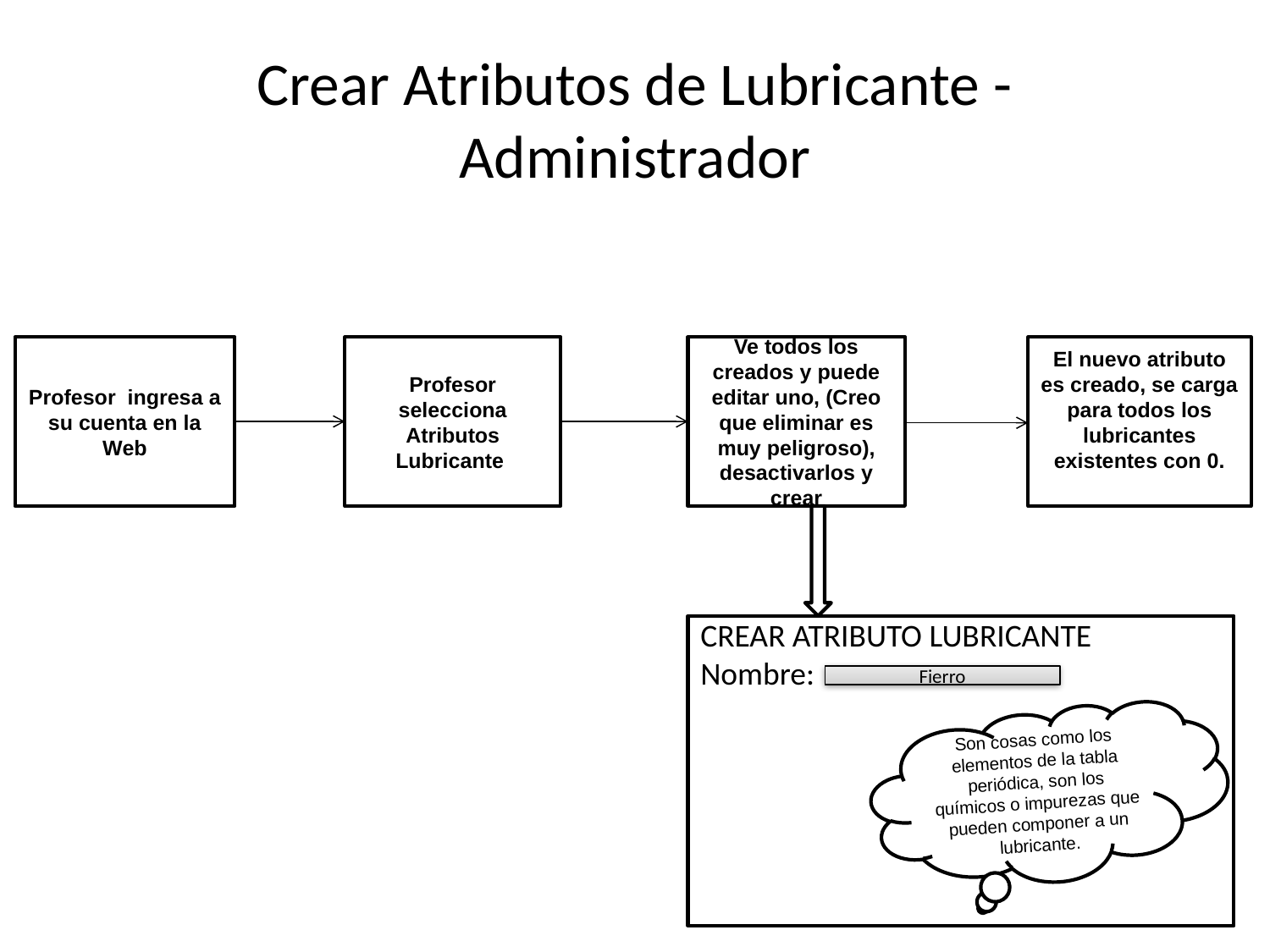

# Crear Atributos de Lubricante - Administrador
El nuevo atributo es creado, se carga para todos los lubricantes existentes con 0.

Profesor  ingresa a su cuenta en la Web
Profesor selecciona Atributos Lubricante
Ve todos los creados y puede editar uno, (Creo que eliminar es muy peligroso), desactivarlos y crear

CREAR ATRIBUTO LUBRICANTE
Nombre:

Fierro
Son cosas como los elementos de la tabla periódica, son los químicos o impurezas que pueden componer a un lubricante.